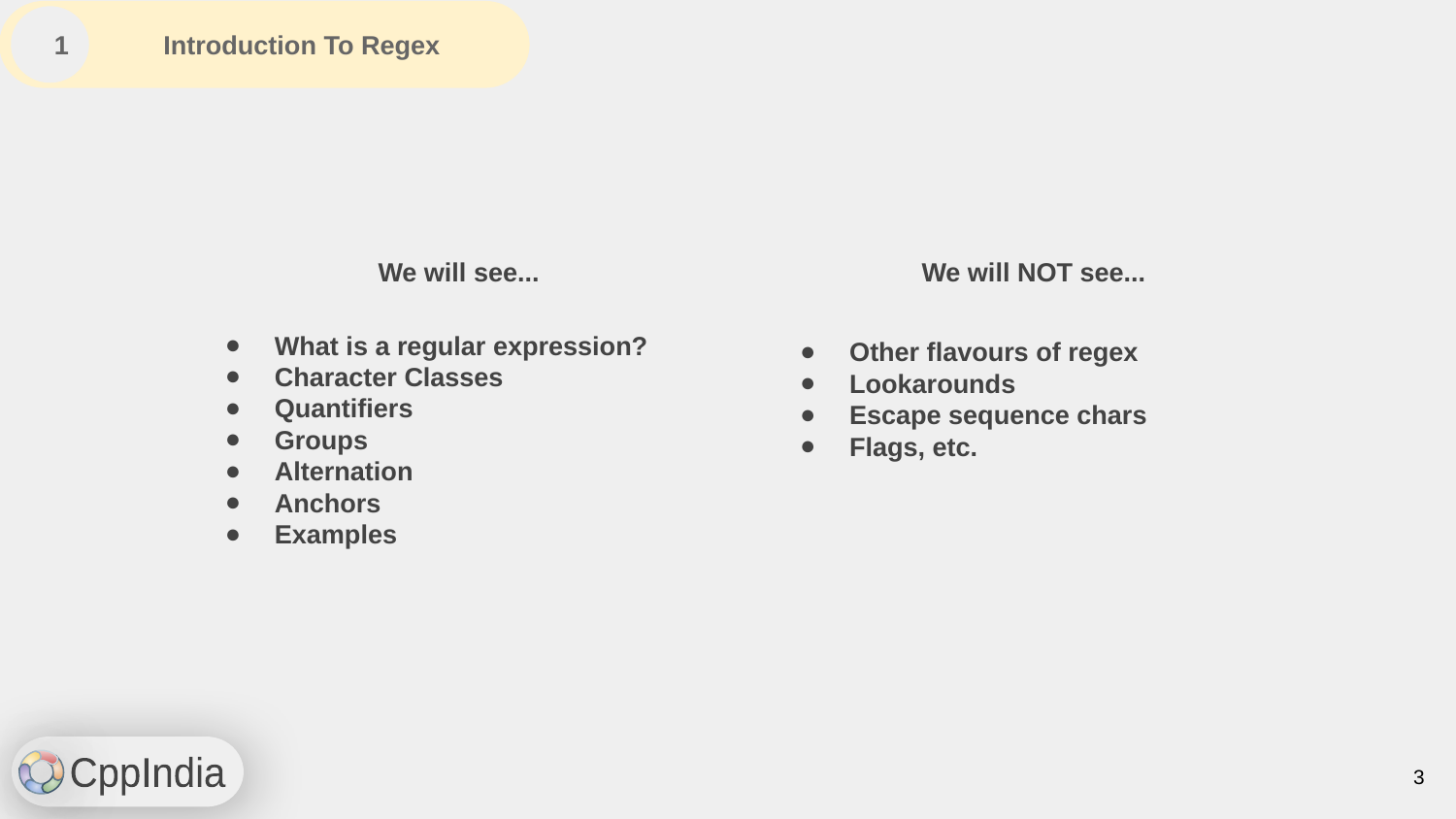

1             Introduction To Regex
We will see...
We will NOT see...
What is a regular expression?
Character Classes
Quantifiers
Groups
Alternation
Anchors
Examples
Other flavours of regex
Lookarounds
Escape sequence chars
Flags, etc.

3